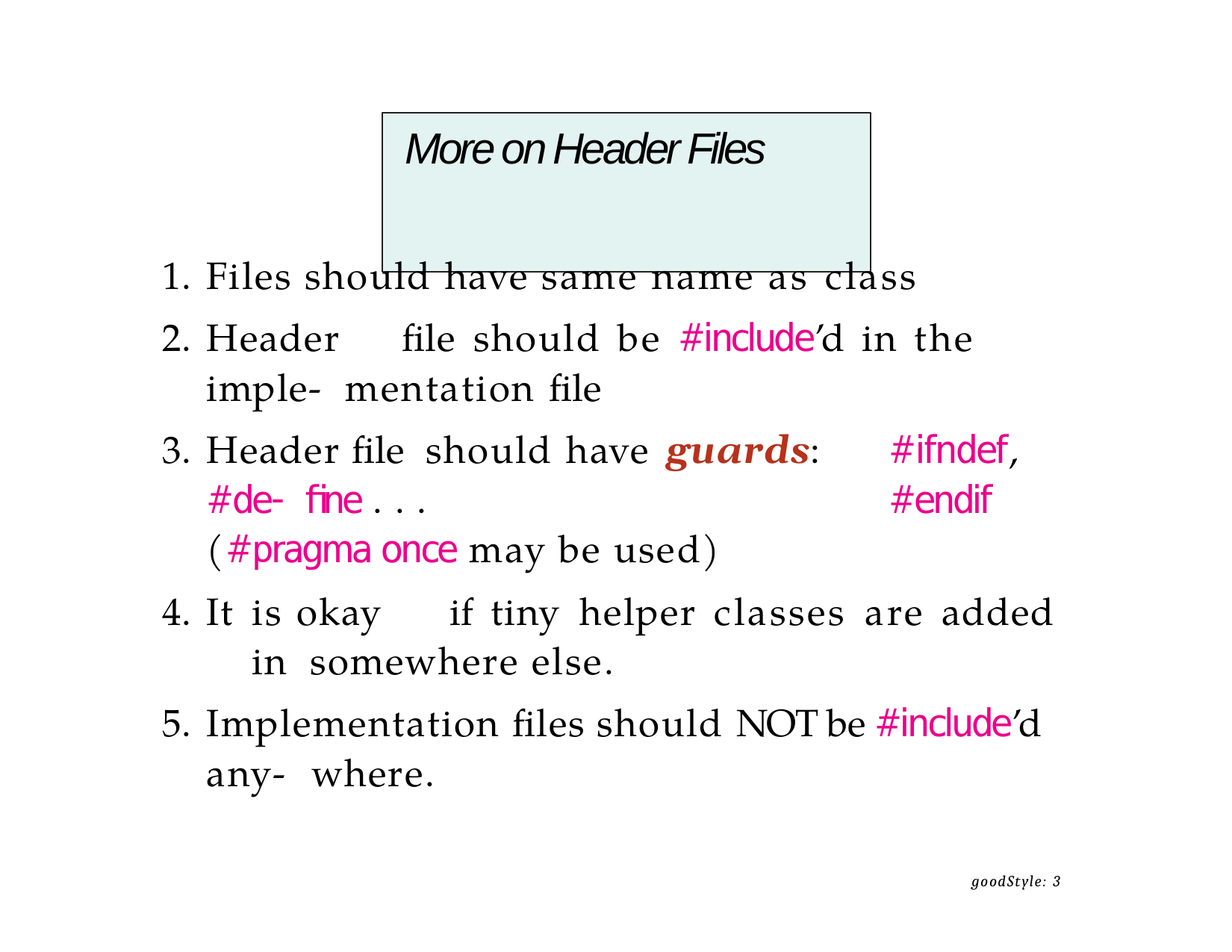

# More on Header Files
Files should have same name as class
Header	file	should	be	#include’d	in	the	imple-  mentation file
Header file  should have guards:	#ifndef, #de-  fine . . .	#endif (#pragma once may be used)
It	is	okay	if	tiny	helper	classes	are	added	in  somewhere else.
Implementation files should NOT be #include’d any-  where.
goodStyle: 3